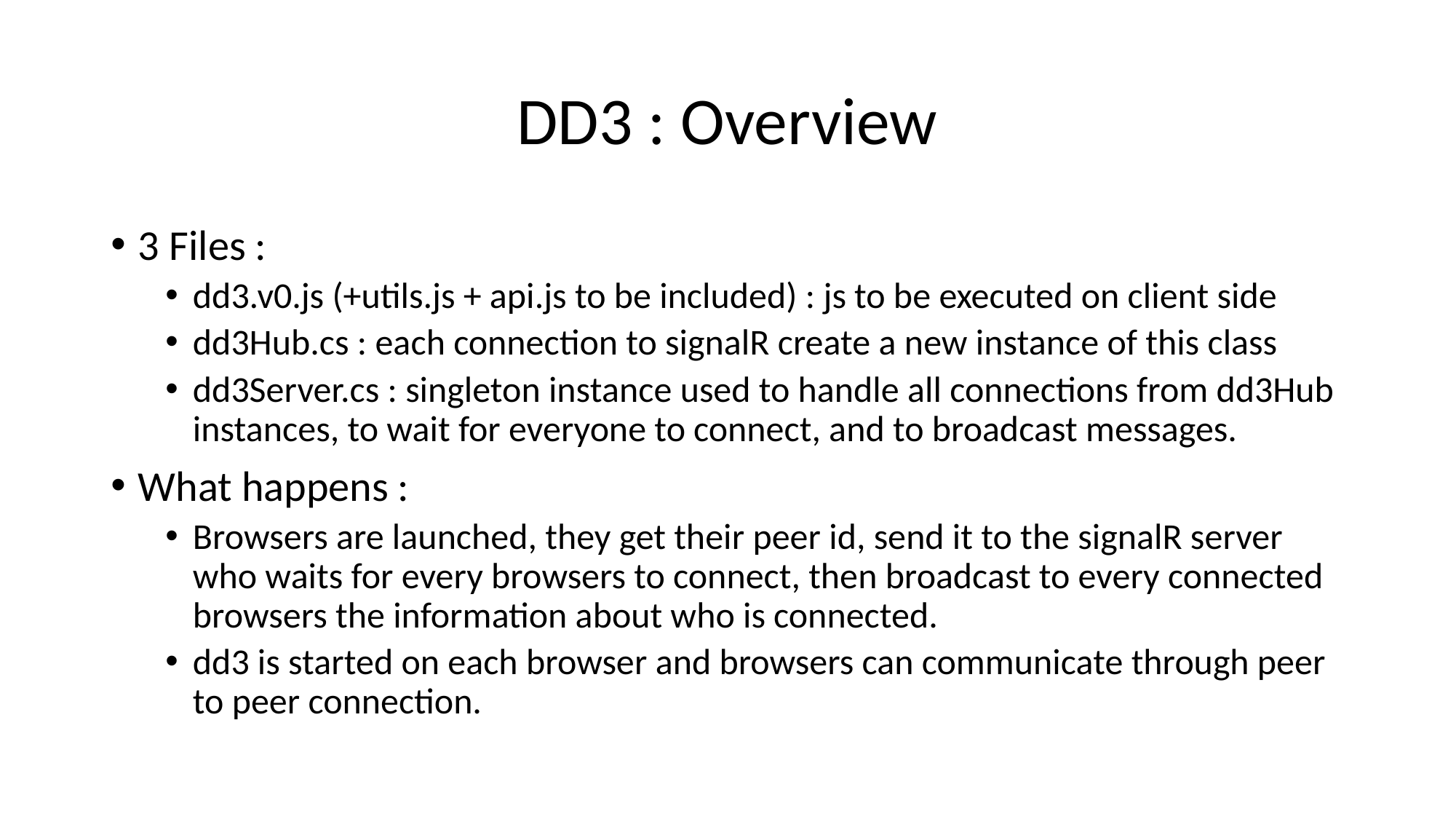

# DD3 : Overview
3 Files :
dd3.v0.js (+utils.js + api.js to be included) : js to be executed on client side
dd3Hub.cs : each connection to signalR create a new instance of this class
dd3Server.cs : singleton instance used to handle all connections from dd3Hub instances, to wait for everyone to connect, and to broadcast messages.
What happens :
Browsers are launched, they get their peer id, send it to the signalR server who waits for every browsers to connect, then broadcast to every connected browsers the information about who is connected.
dd3 is started on each browser and browsers can communicate through peer to peer connection.